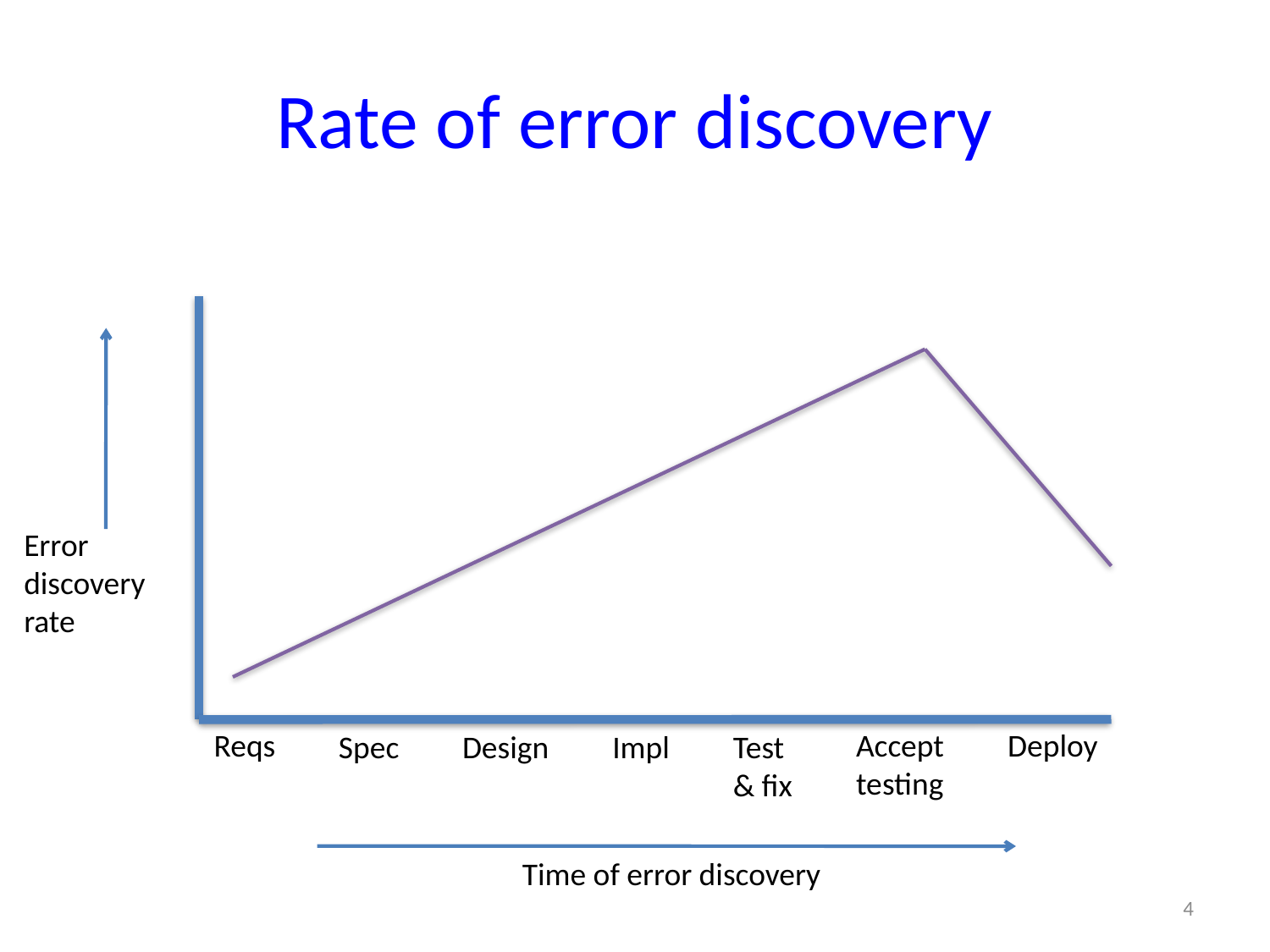

# Rate of error discovery
Error
discovery
rate
Reqs
Accept
testing
Deploy
Spec
Design
Impl
Test
& fix
Time of error discovery
4